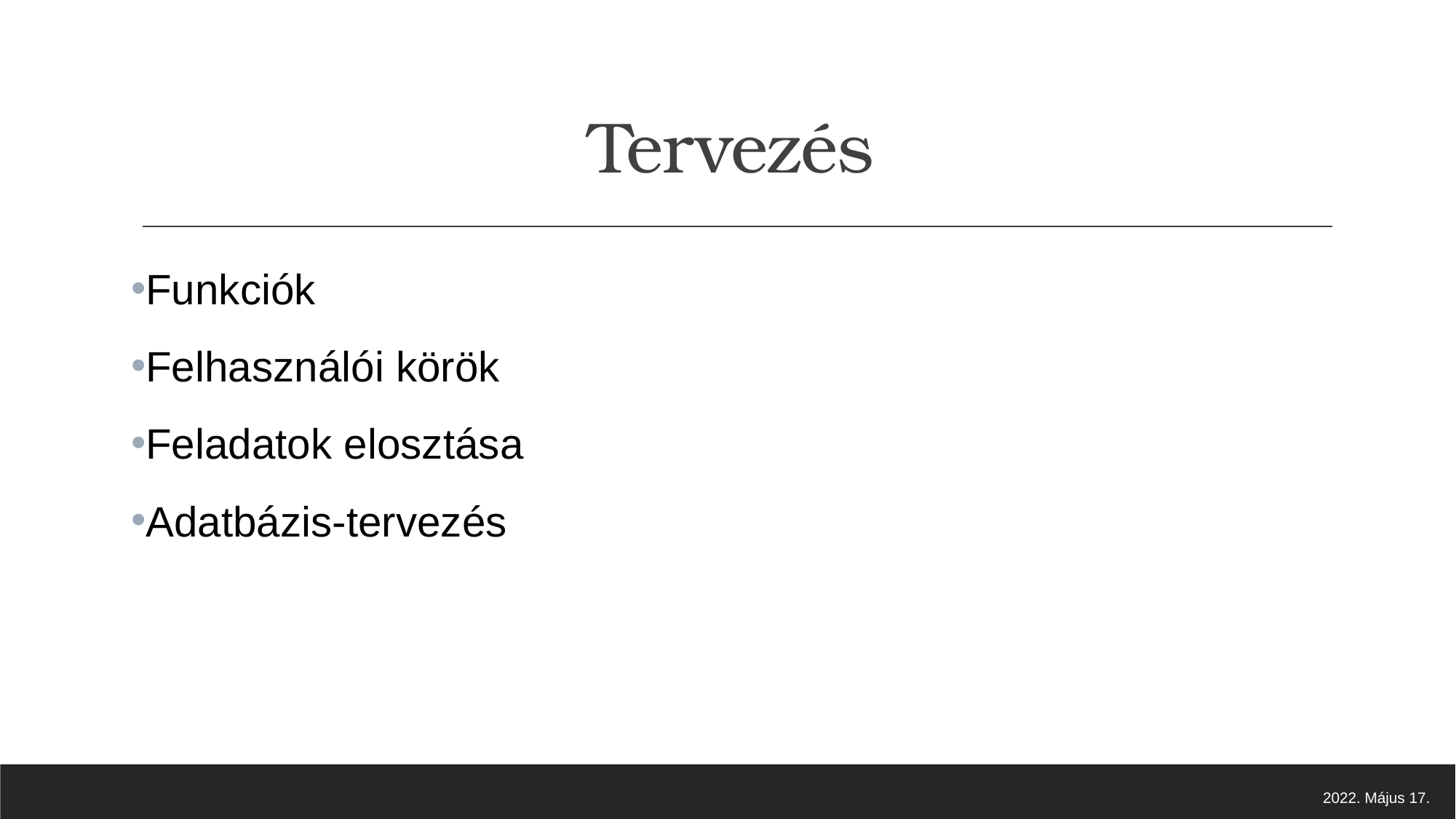

# Tervezés
Funkciók
Felhasználói körök
Feladatok elosztása
Adatbázis-tervezés

2022. Május 17.